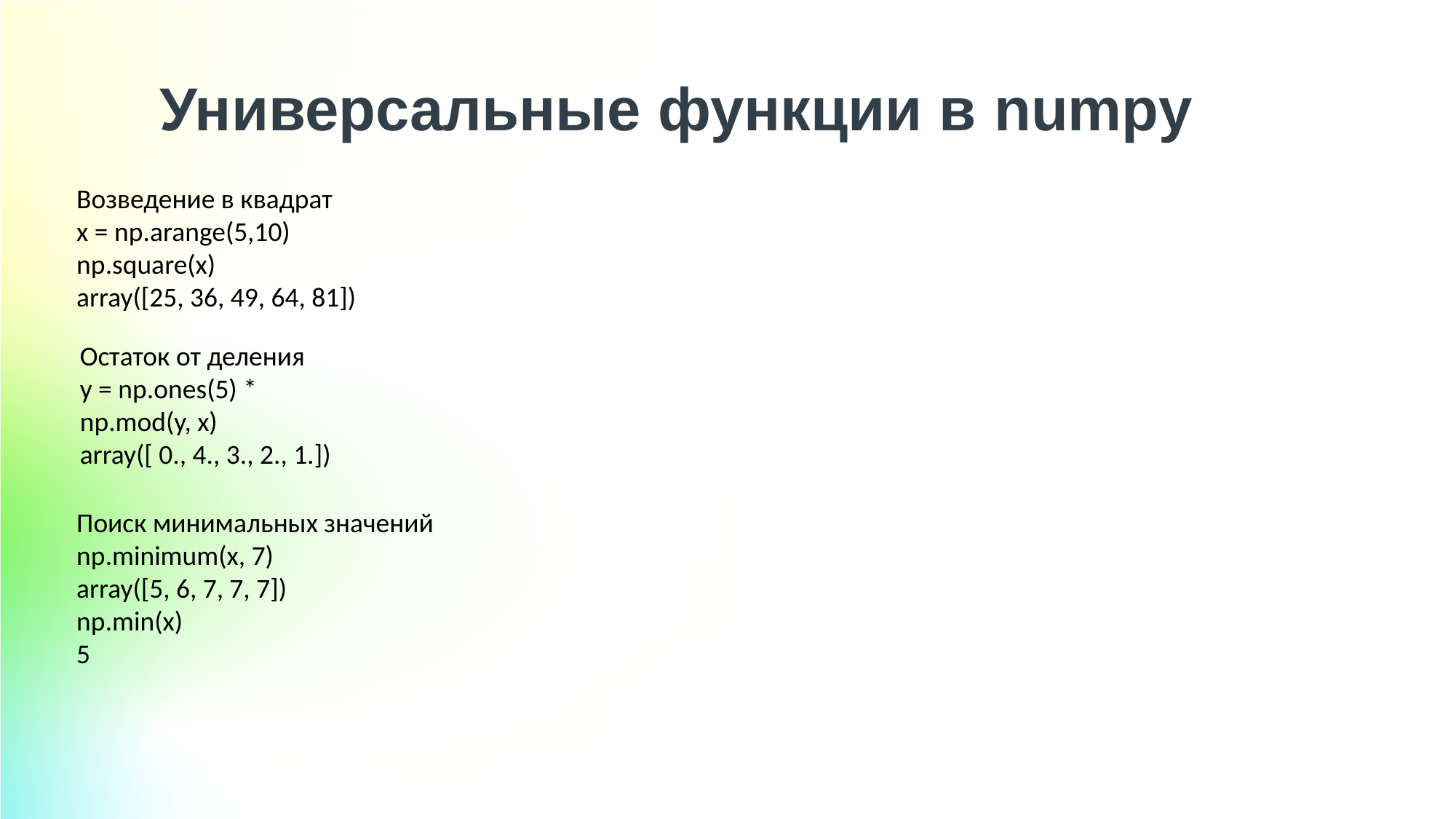

Универсальные функции в numpy

Возведение в квадрат
x = np.arange(5,10)
np.square(x)
array([25, 36, 49, 64, 81])
Остаток от деления
y = np.ones(5) *
np.mod(y, x)
array([ 0., 4., 3., 2., 1.])
Поиск минимальных значений
np.minimum(x, 7)
array([5, 6, 7, 7, 7])
np.min(x)
5